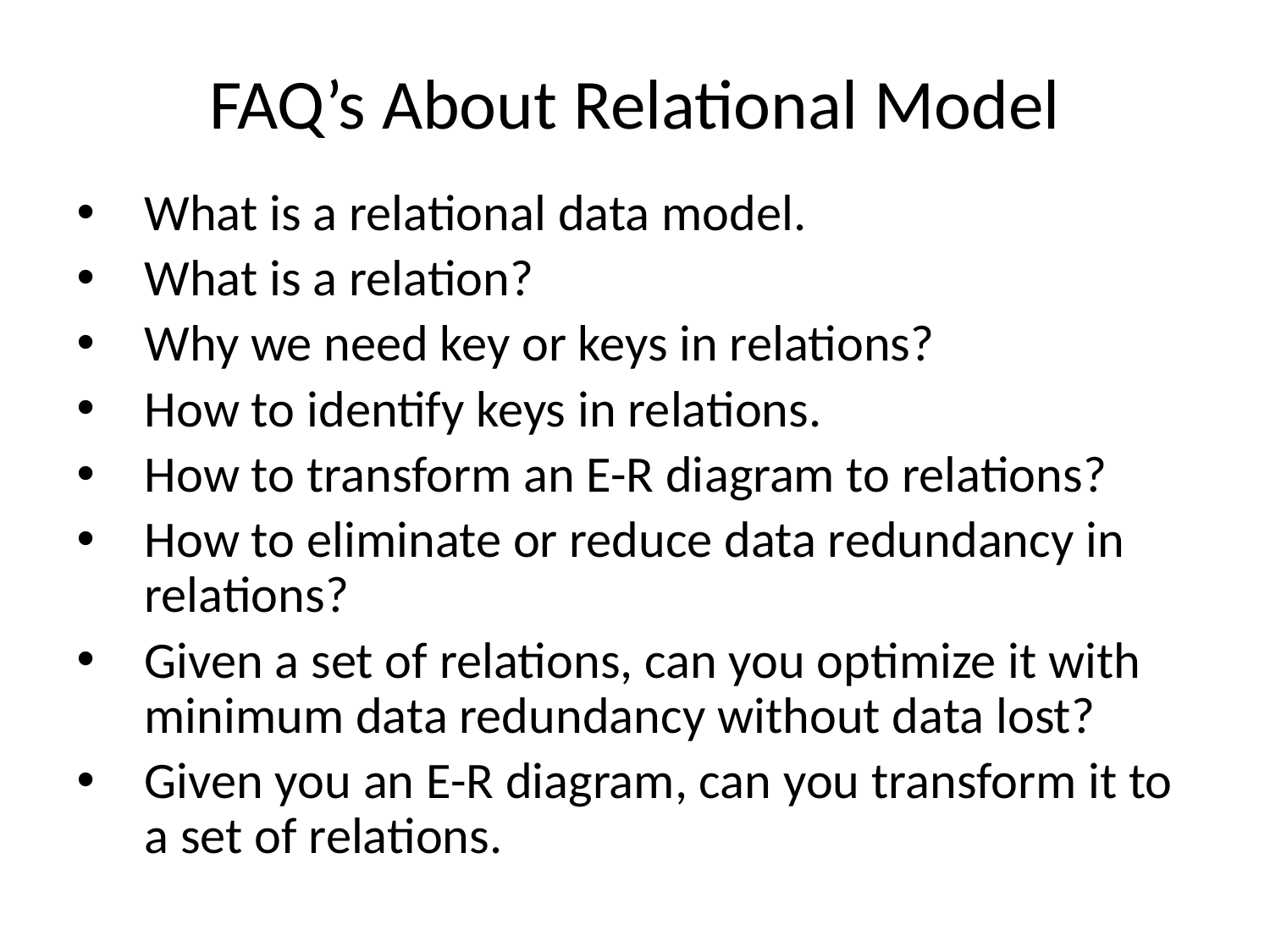

FAQ’s About Relational Model
What is a relational data model.
What is a relation?
Why we need key or keys in relations?
How to identify keys in relations.
How to transform an E-R diagram to relations?
How to eliminate or reduce data redundancy in relations?
Given a set of relations, can you optimize it with minimum data redundancy without data lost?
Given you an E-R diagram, can you transform it to a set of relations.